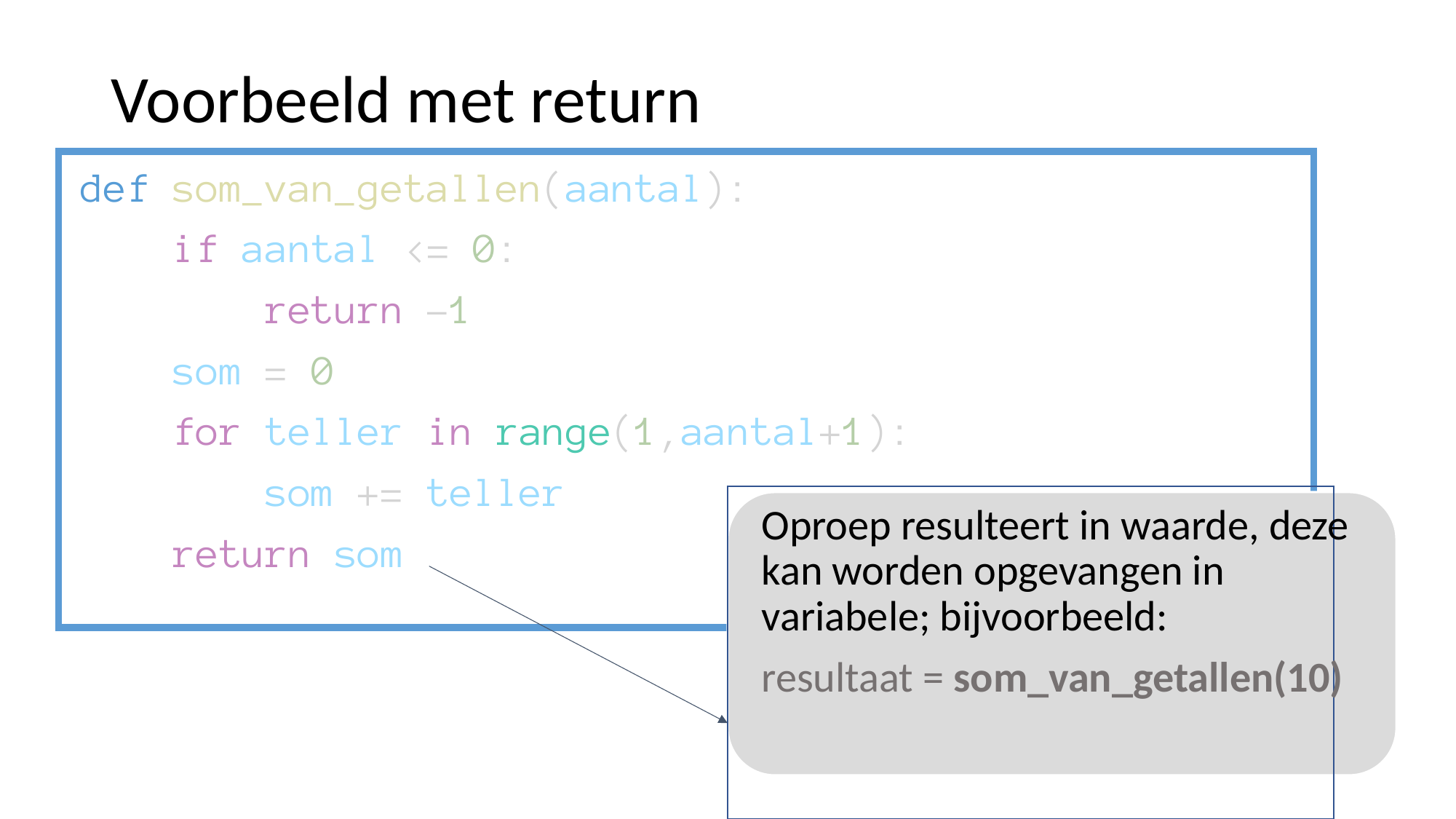

# Voorbeeld met return

def som_van_getallen(aantal):
    if aantal <= 0:
        return -1
    som = 0
    for teller in range(1,aantal+1):
        som += teller
    return som

Oproep resulteert in waarde, deze kan worden opgevangen in variabele; bijvoorbeeld:
resultaat = som_van_getallen(10)